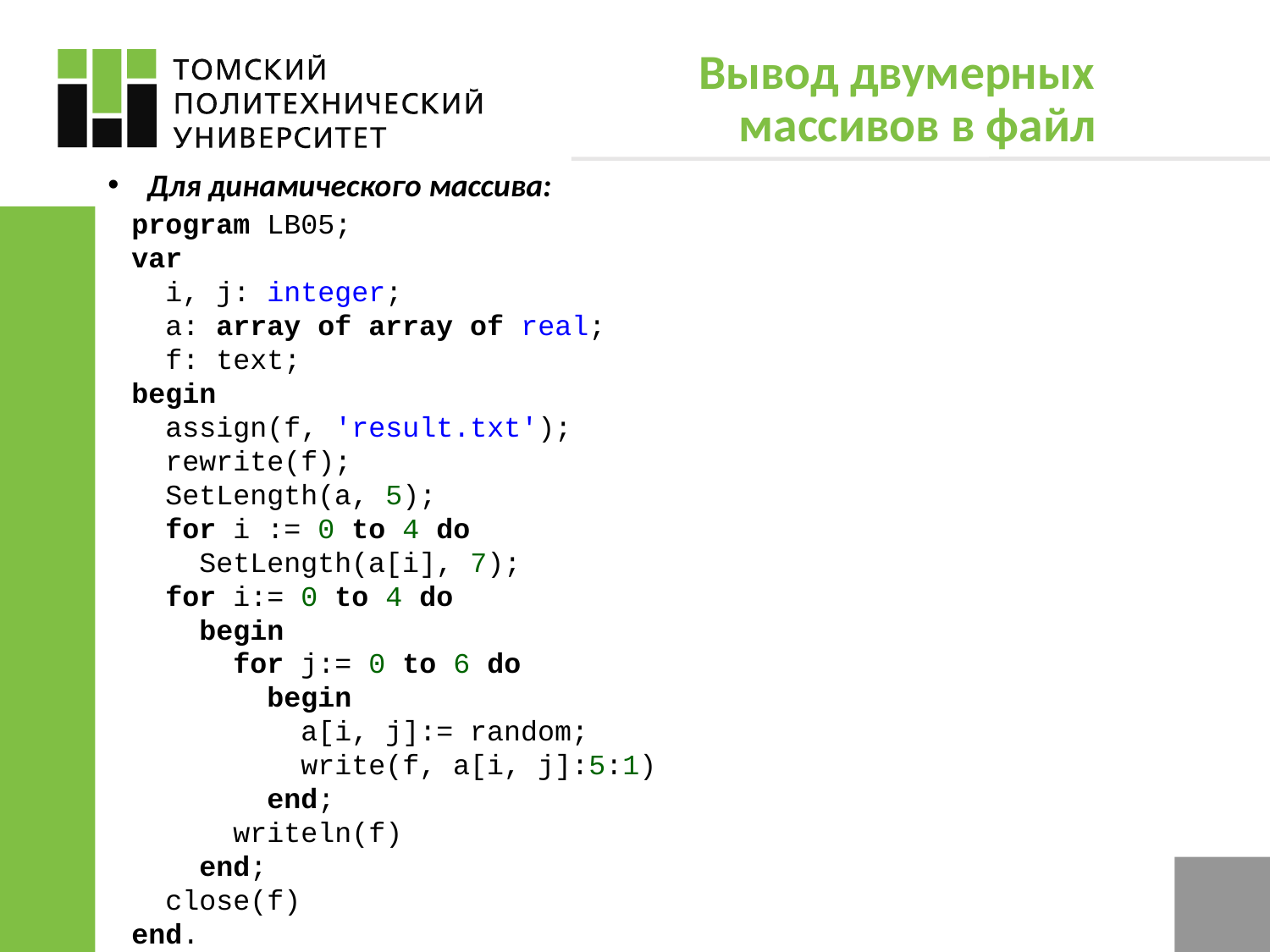

Вывод двумерных
массивов в файл

Для динамического массива:
program LB05;
var
  i, j: integer;
  a: array of array of real;
  f: text;
begin
  assign(f, 'result.txt');
  rewrite(f);
  SetLength(a, 5);
  for i := 0 to 4 do
    SetLength(a[i], 7);
  for i:= 0 to 4 do
    begin
      for j:= 0 to 6 do
        begin
          a[i, j]:= random;
          write(f, a[i, j]:5:1)
        end;
      writeln(f)
    end;
  close(f)
end.

12